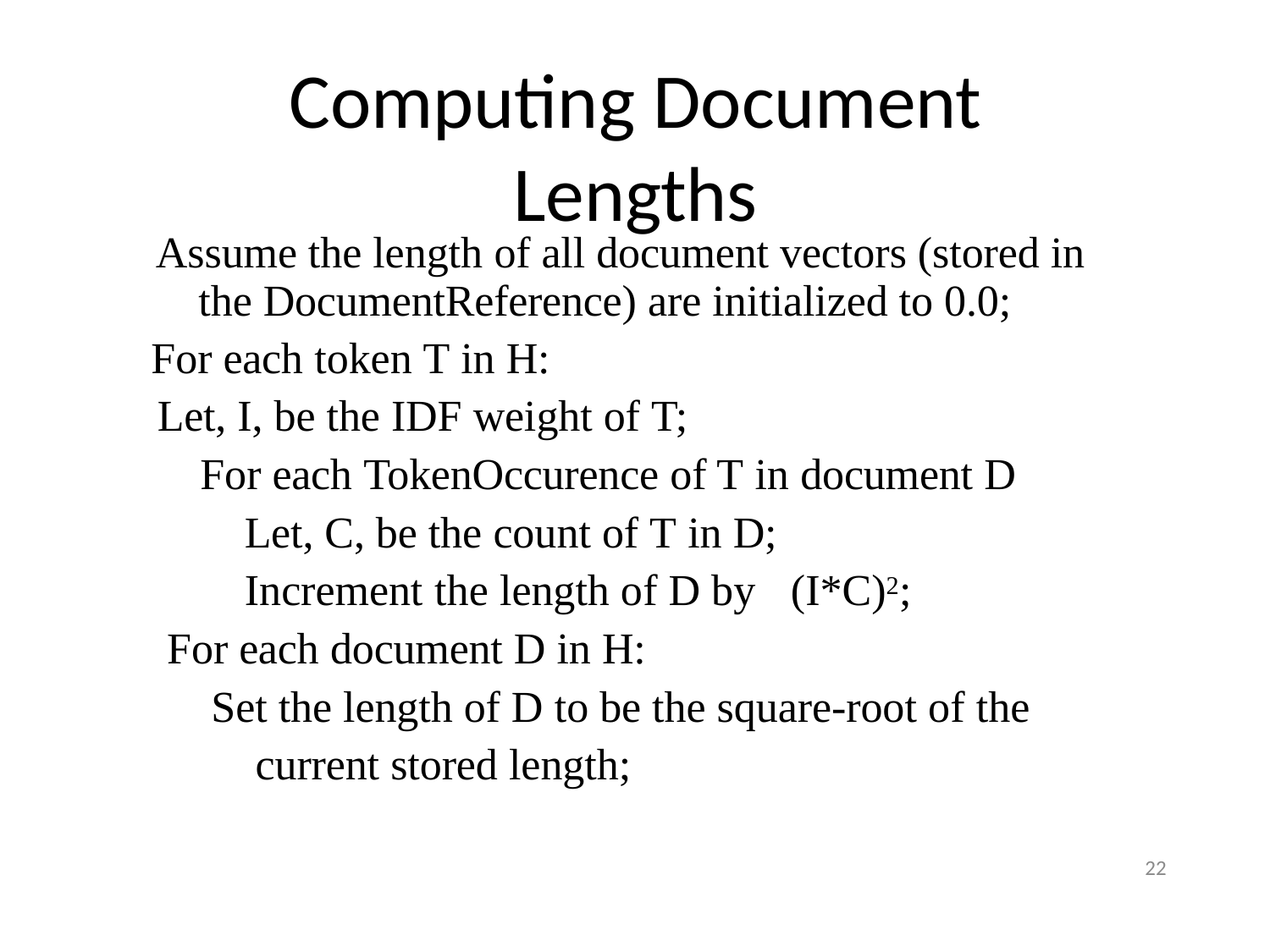

# Computing Document Lengths
Assume the length of all document vectors (stored in  the DocumentReference) are initialized to 0.0;
For each token T in H:
Let, I, be the IDF weight of T;
For each TokenOccurence of T in document D  Let, C, be the count of T in D;
Increment the length of D by	(I*C)2;  For each document D in H:
Set the length of D to be the square-root of the  current stored length;
22